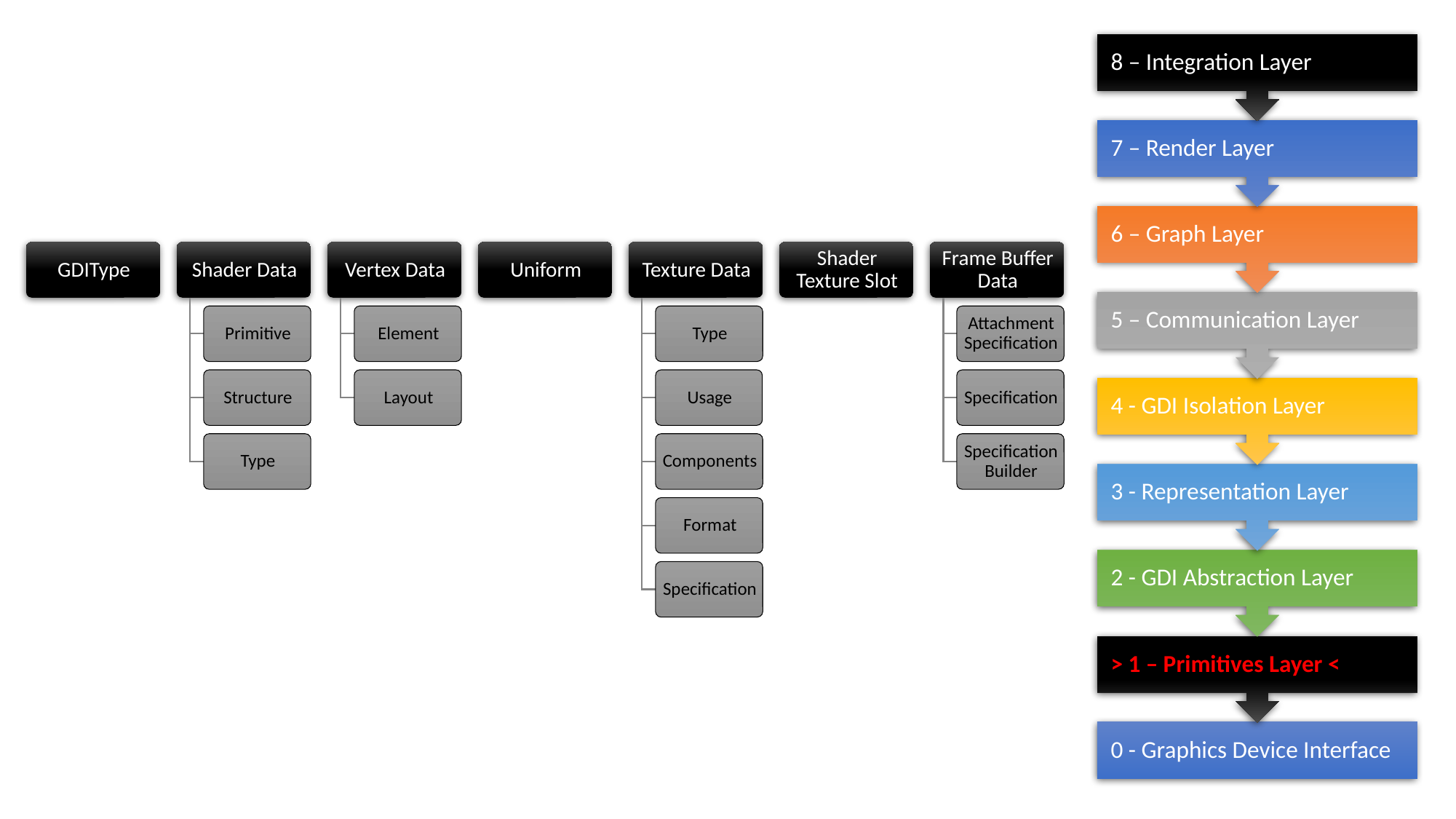

0 - Graphics Device Interface
> 1 – Primitives Layer <
2 - GDI Abstraction Layer
3 - Representation Layer
4 - GDI Isolation Layer
5 – Communication Layer
6 – Graph Layer
7 – Render Layer
8 – Integration Layer
GDIType
Shader Data
Primitive
Structure
Type
Vertex Data
Element
Layout
Uniform
Texture Data
Type
Usage
Components
Format
Specification
Shader Texture Slot
Frame Buffer Data
Attachment Specification
Specification
Specification Builder